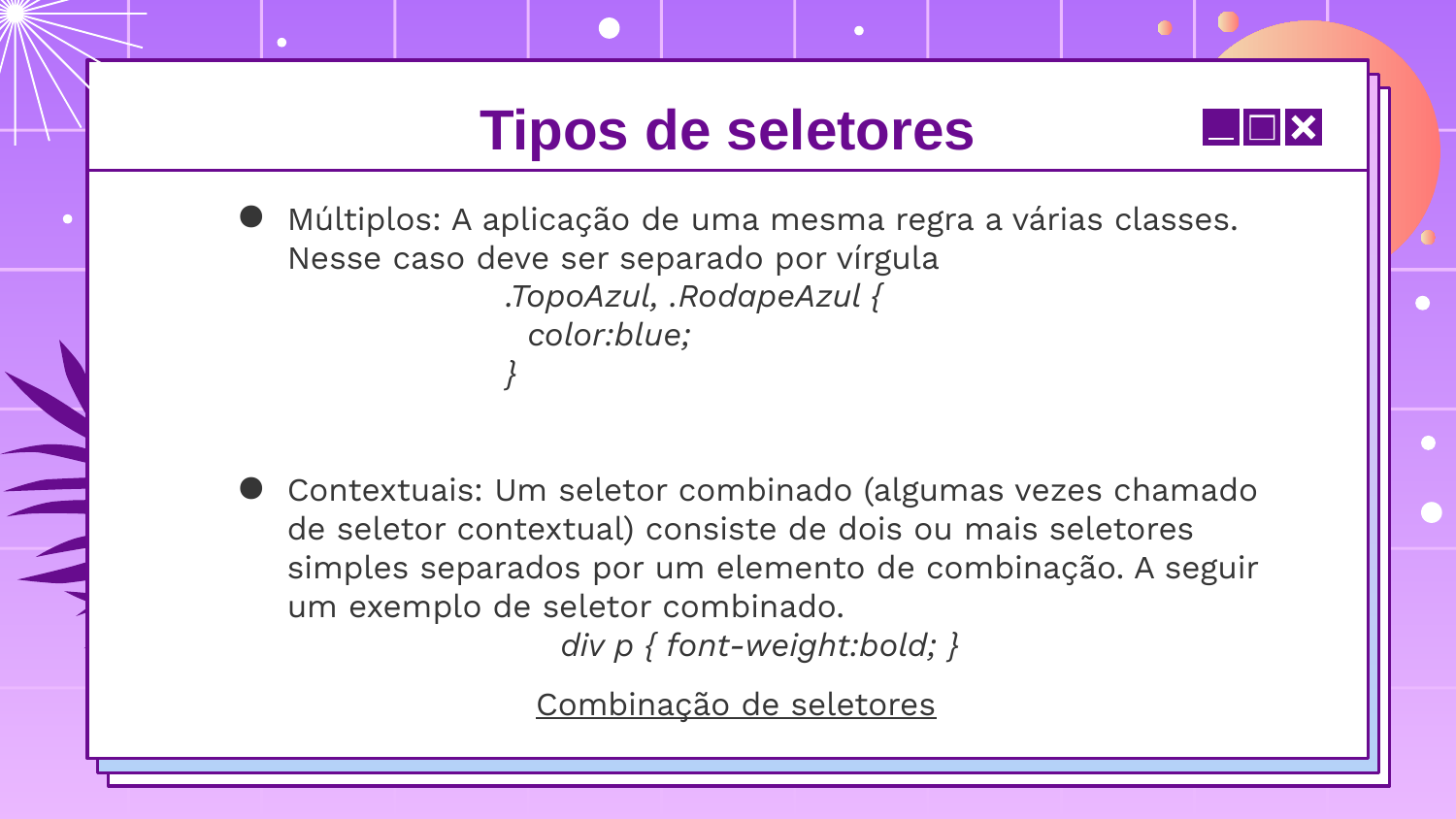

# Tipos de seletores
Múltiplos: A aplicação de uma mesma regra a várias classes. Nesse caso deve ser separado por vírgula
.TopoAzul, .RodapeAzul {
  color:blue;
}

Contextuais: Um seletor combinado (algumas vezes chamado de seletor contextual) consiste de dois ou mais seletores simples separados por um elemento de combinação. A seguir um exemplo de seletor combinado.
                         div p { font-weight:bold; }

Combinação de seletores